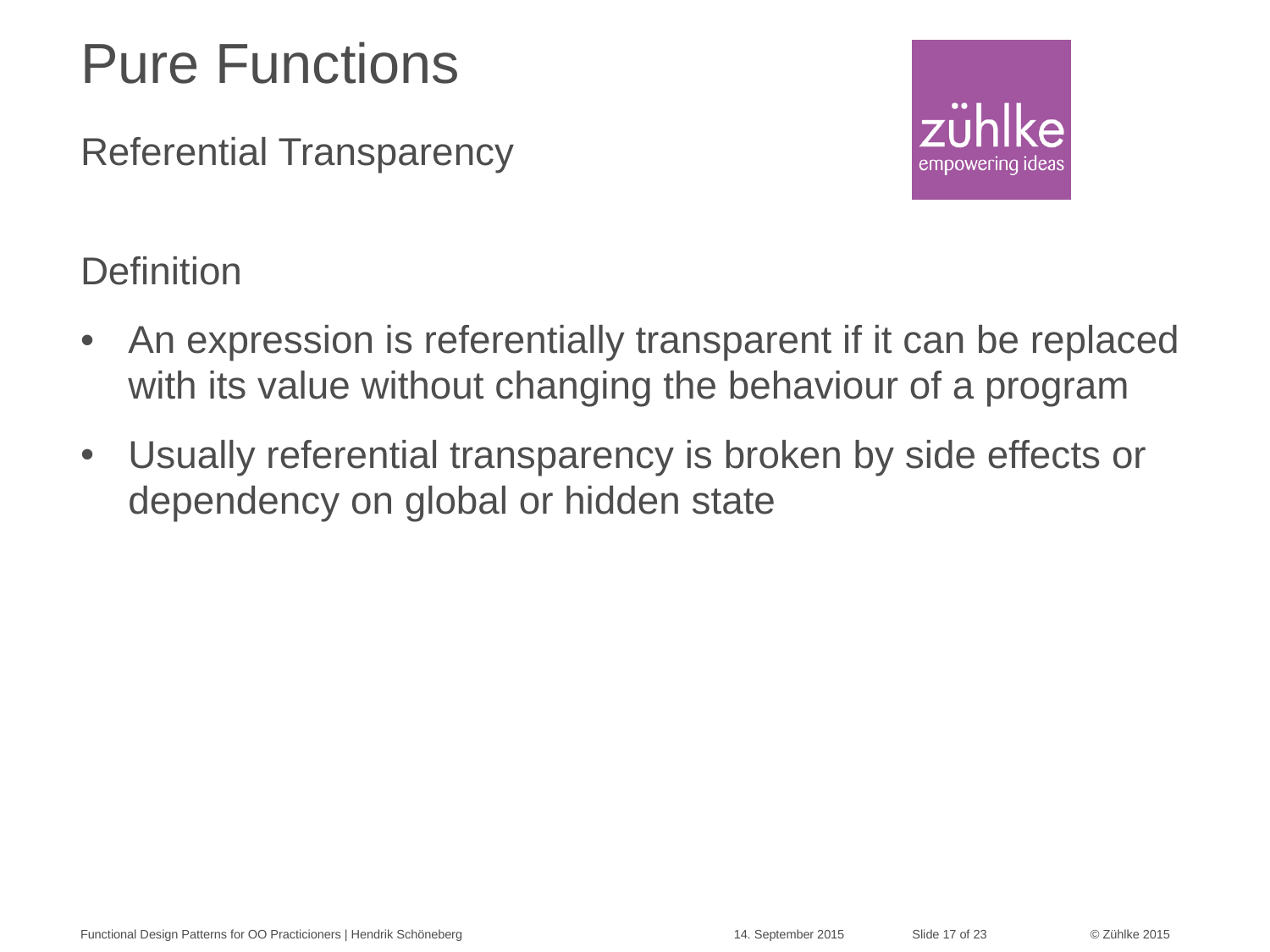

# Pure Functions
Referential Transparency
Definition
An expression is referentially transparent if it can be replaced with its value without changing the behaviour of a program
Usually referential transparency is broken by side effects or dependency on global or hidden state
Functional Design Patterns for OO Practicioners | Hendrik Schöneberg
14. September 2015
Slide 17 of 23